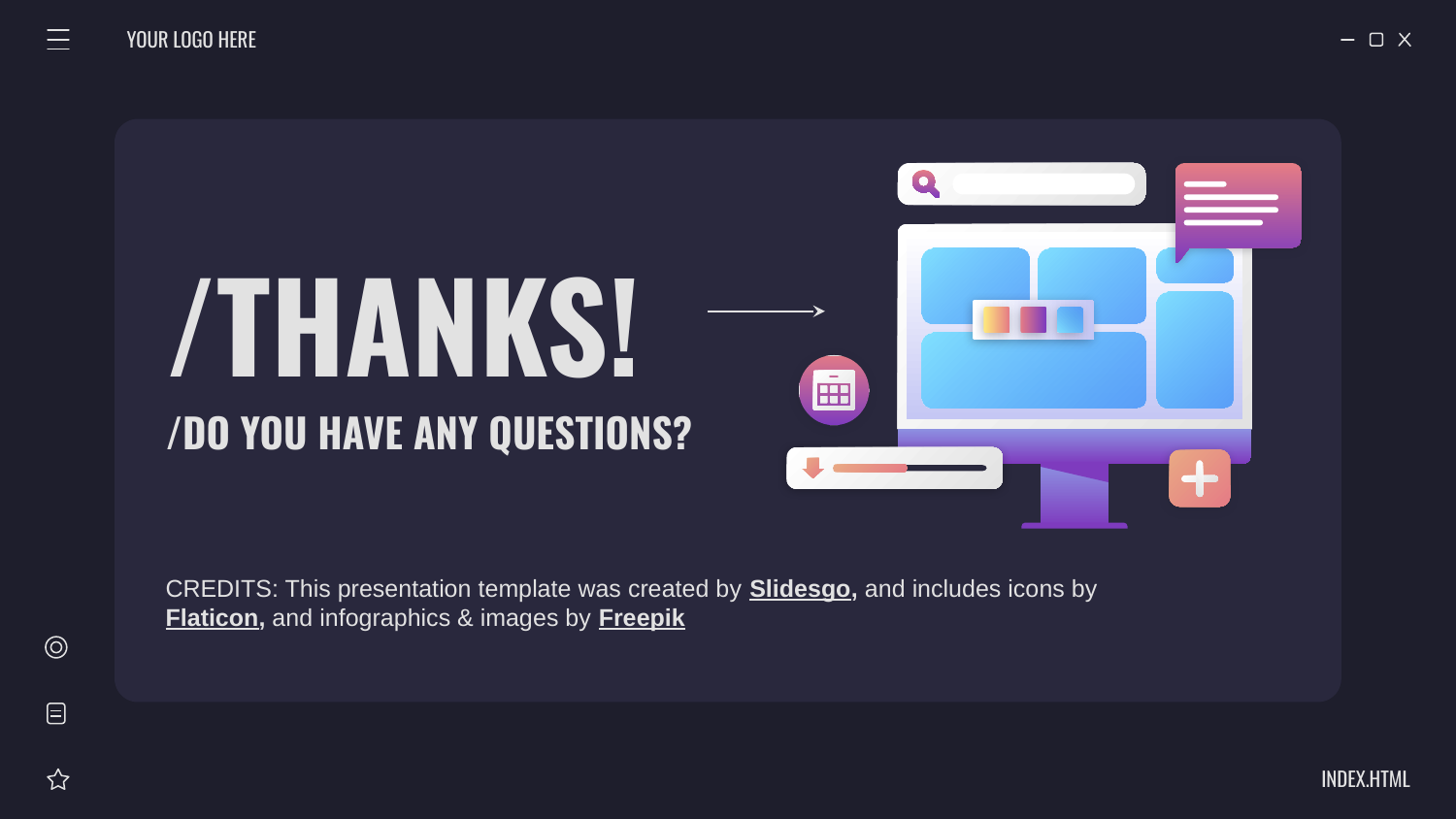

YOUR LOGO HERE

# /THANKS!

/DO YOU HAVE ANY QUESTIONS?

INDEX.HTML